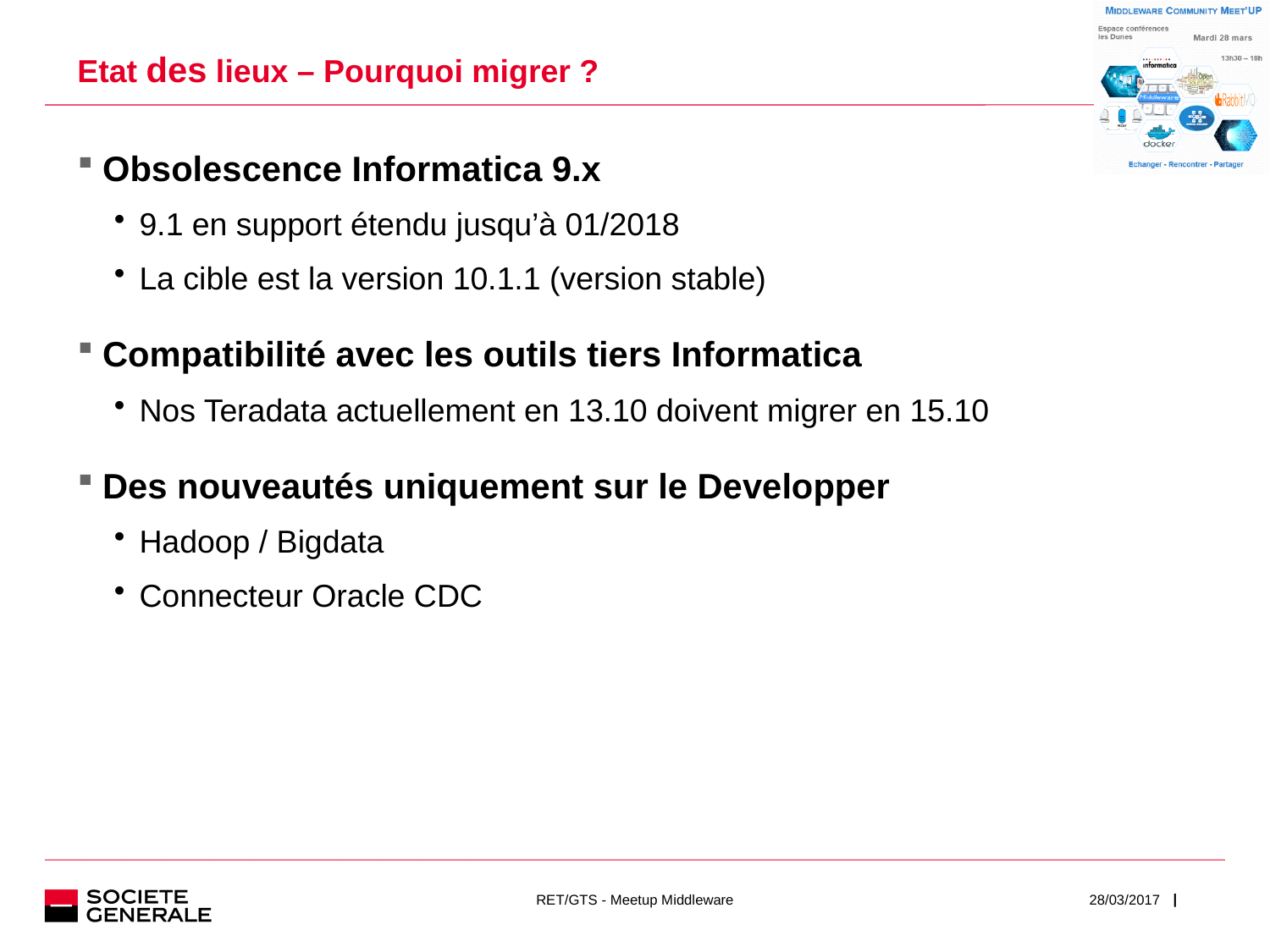

# Etat des lieux – Pourquoi migrer ?
Obsolescence Informatica 9.x
9.1 en support étendu jusqu’à 01/2018
La cible est la version 10.1.1 (version stable)
Compatibilité avec les outils tiers Informatica
Nos Teradata actuellement en 13.10 doivent migrer en 15.10
Des nouveautés uniquement sur le Developper
Hadoop / Bigdata
Connecteur Oracle CDC
RET/GTS - Meetup Middleware
28/03/2017